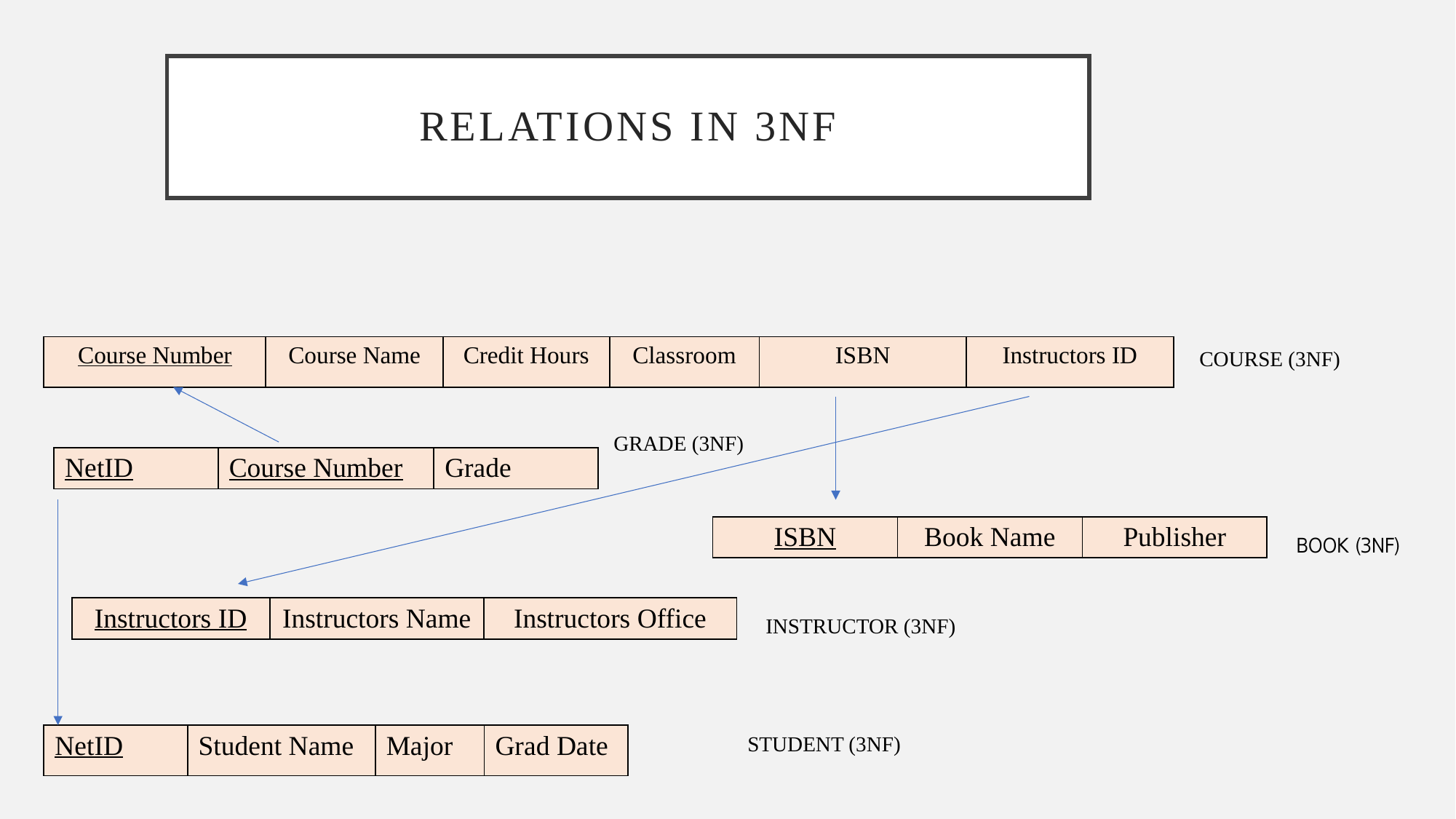

# RELATIONS IN 3NF
| Course Number | Course Name | Credit Hours | Classroom | ISBN | Instructors ID |
| --- | --- | --- | --- | --- | --- |
COURSE (3NF)
GRADE (3NF)
| NetID | Course Number | Grade |
| --- | --- | --- |
| ISBN | Book Name | Publisher |
| --- | --- | --- |
BOOK (3NF)
| Instructors ID | Instructors Name | Instructors Office |
| --- | --- | --- |
INSTRUCTOR (3NF)
| NetID | Student Name | Major | Grad Date |
| --- | --- | --- | --- |
STUDENT (3NF)